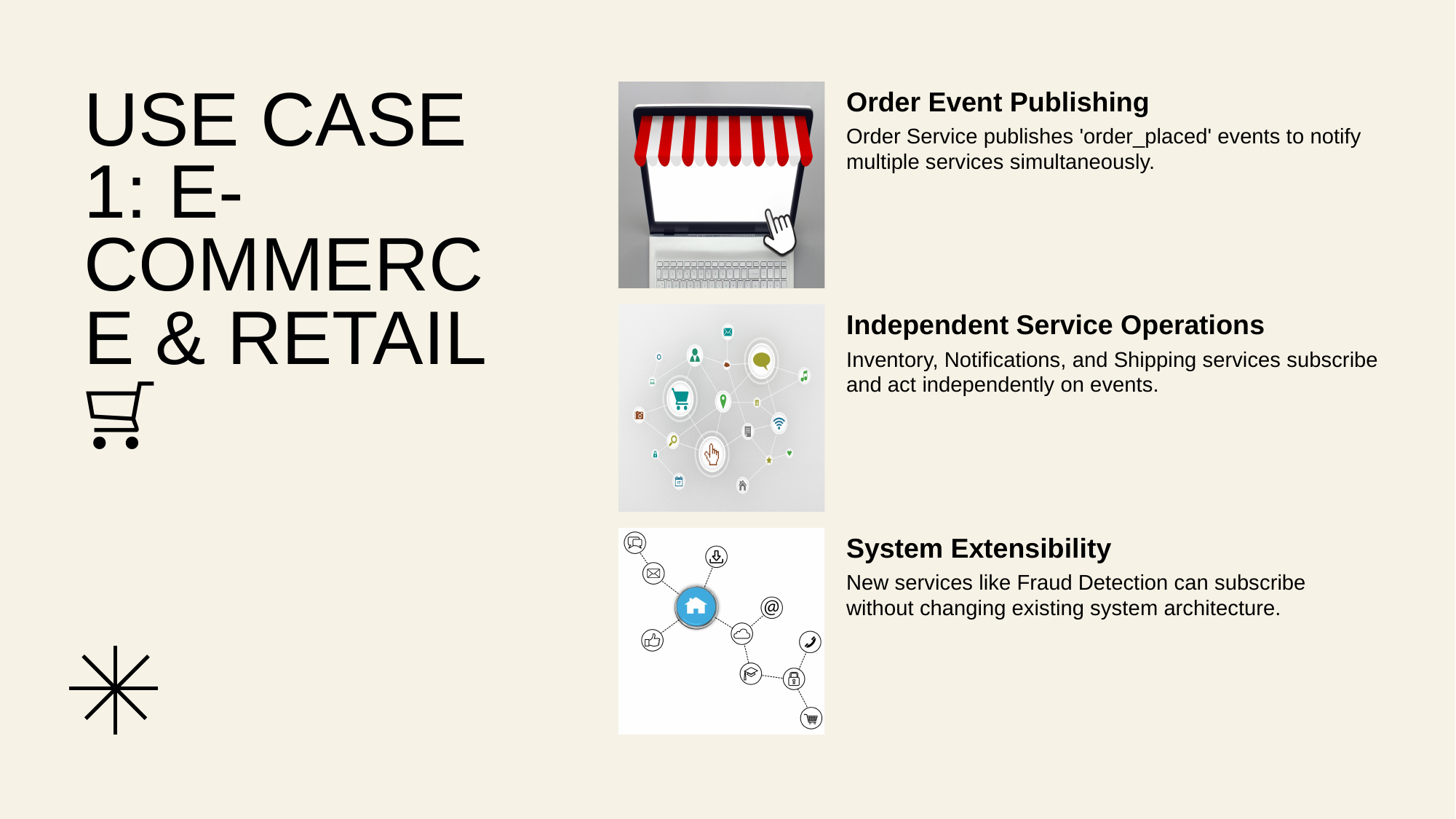

# Use Case 1: E-commerce & Retail 🛒
Order Event Publishing
Order Service publishes 'order_placed' events to notify multiple services simultaneously.
Independent Service Operations
Inventory, Notifications, and Shipping services subscribe and act independently on events.
System Extensibility
New services like Fraud Detection can subscribe without changing existing system architecture.